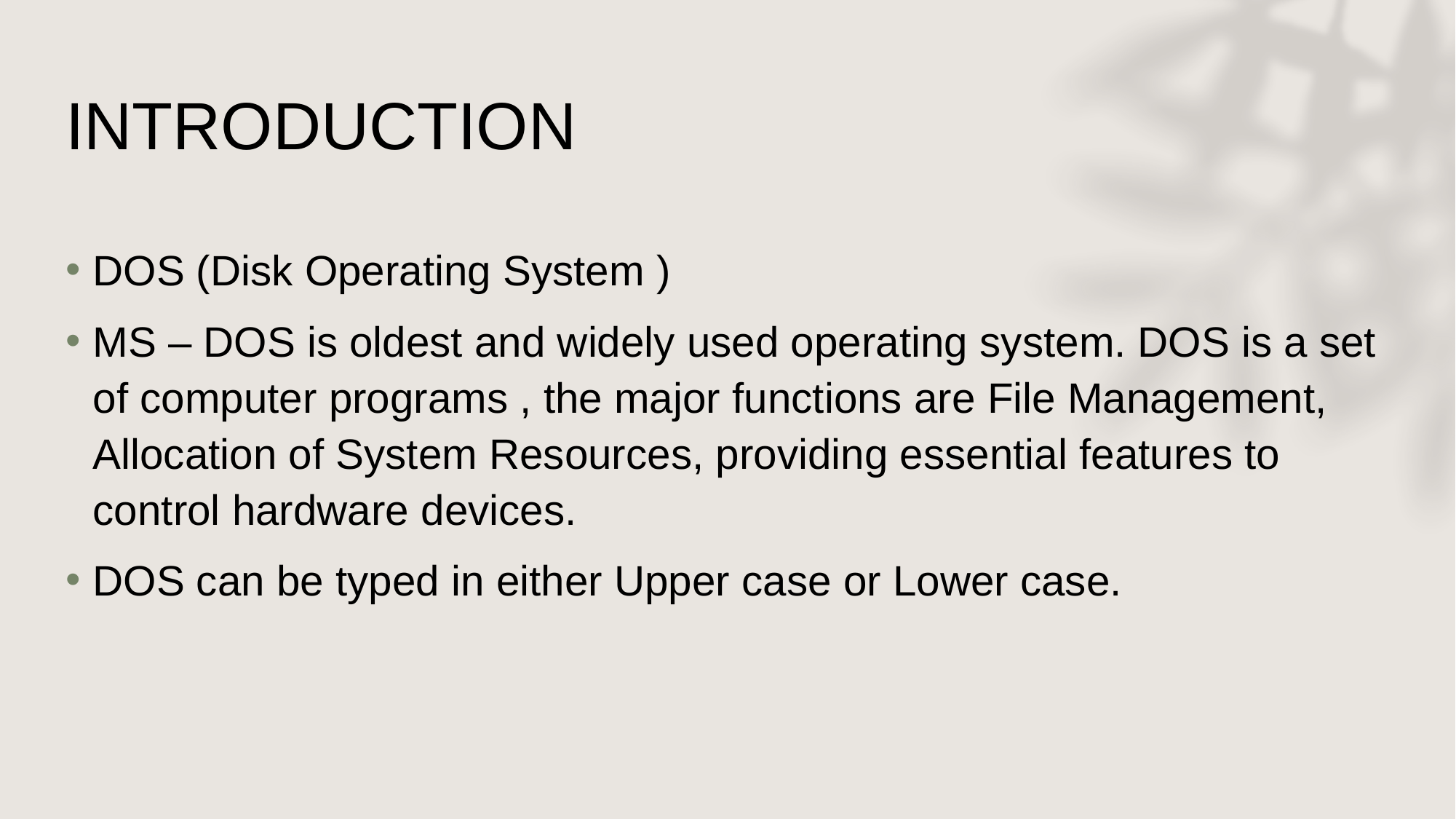

# INTRODUCTION
DOS (Disk Operating System )
MS – DOS is oldest and widely used operating system. DOS is a set of computer programs , the major functions are File Management, Allocation of System Resources, providing essential features to control hardware devices.
DOS can be typed in either Upper case or Lower case.